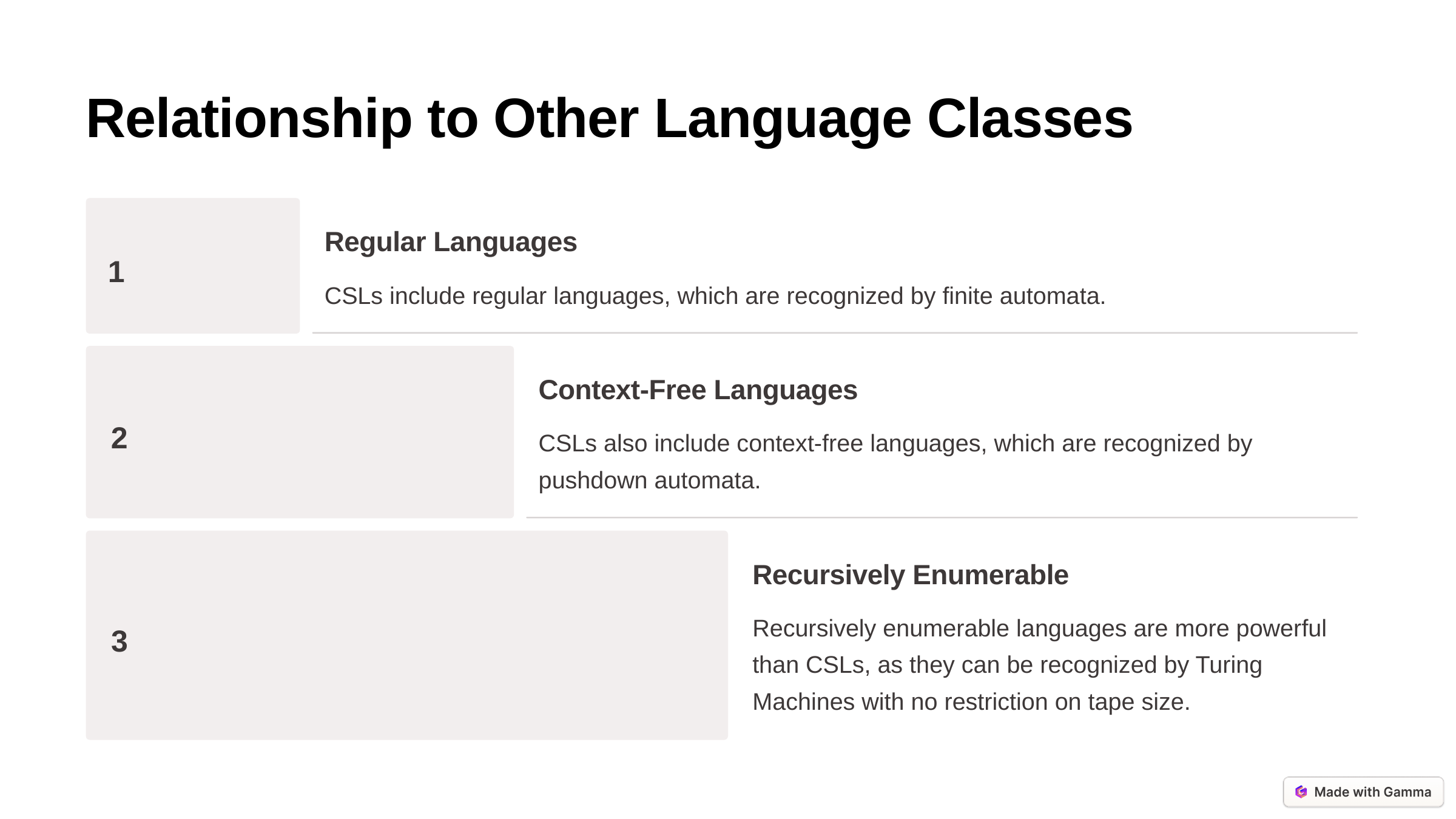

Relationship to Other Language Classes

Regular Languages
1
CSLs include regular languages, which are recognized by finite automata.

Context-Free Languages
2
CSLs also include context-free languages, which are recognized by pushdown automata.

Recursively Enumerable
Recursively enumerable languages are more powerful than CSLs, as they can be recognized by Turing Machines with no restriction on tape size.
3